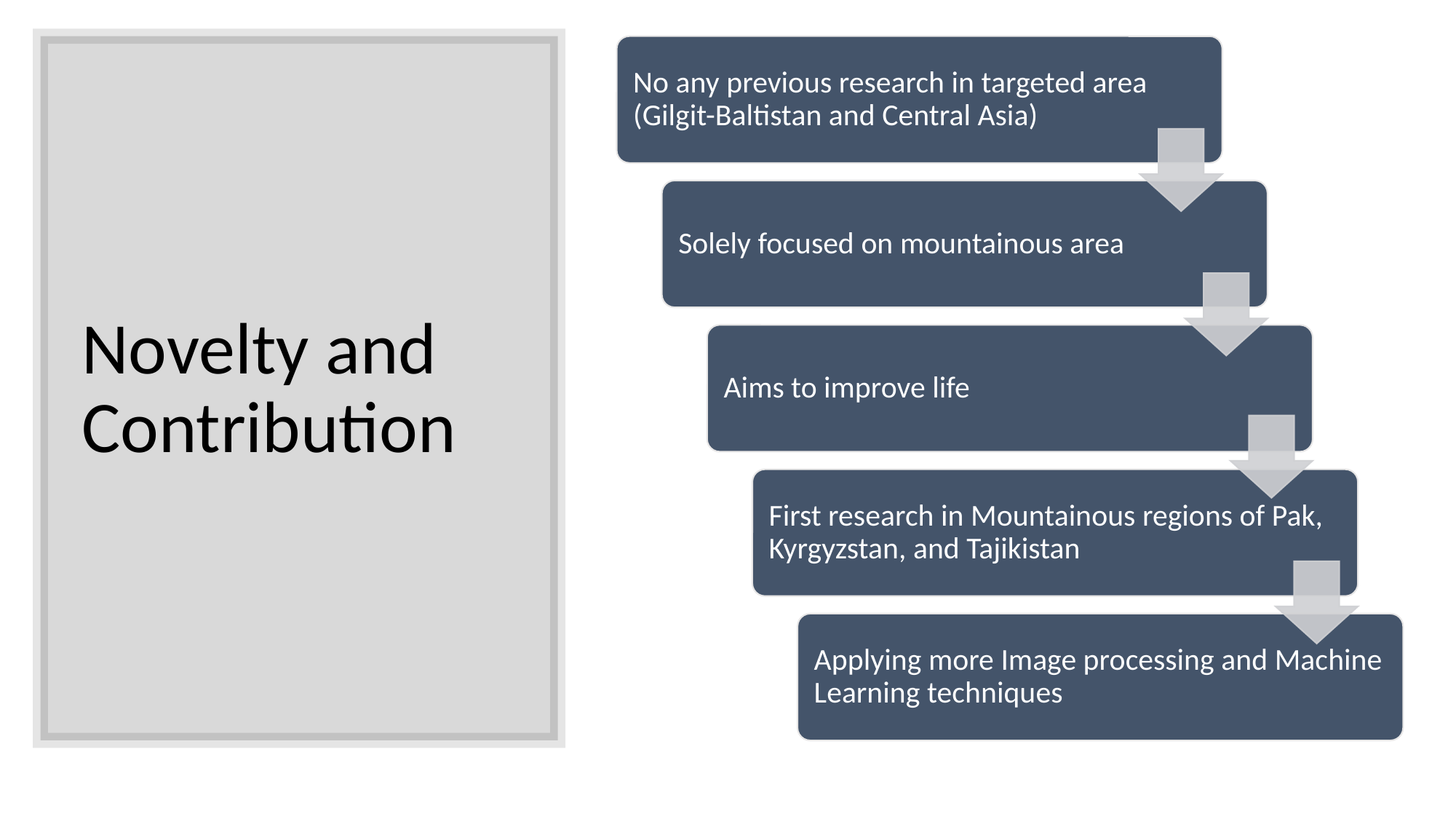

No any previous research in targeted area (Gilgit-Baltistan and Central Asia)
Solely focused on mountainous area
Aims to improve life
First research in Mountainous regions of Pak, Kyrgyzstan, and Tajikistan
Applying more Image processing and Machine Learning techniques

# Novelty and Contribution